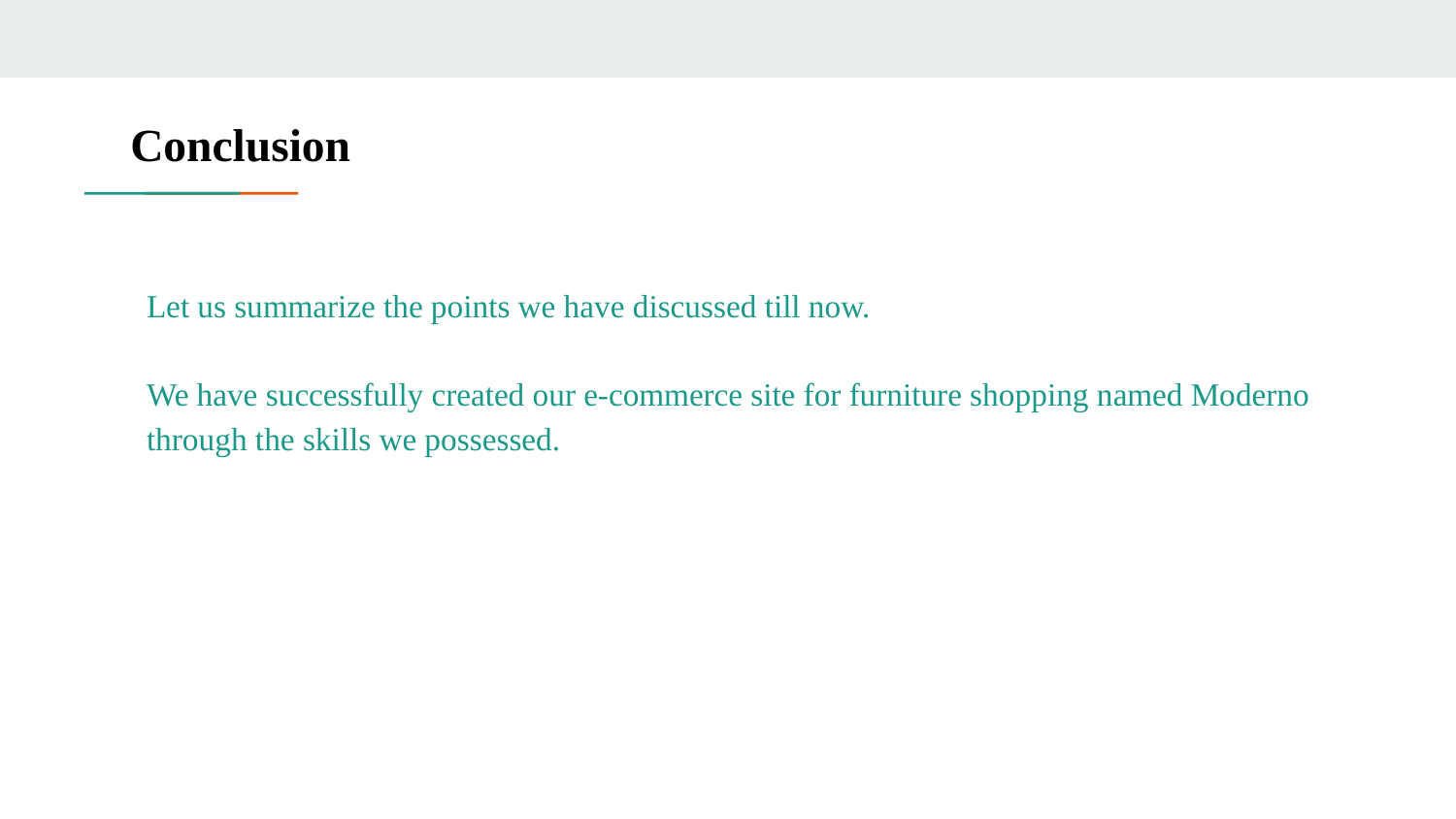

# Conclusion

Let us summarize the points we have discussed till now.

We have successfully created our e-commerce site for furniture shopping named Moderno through the skills we possessed.